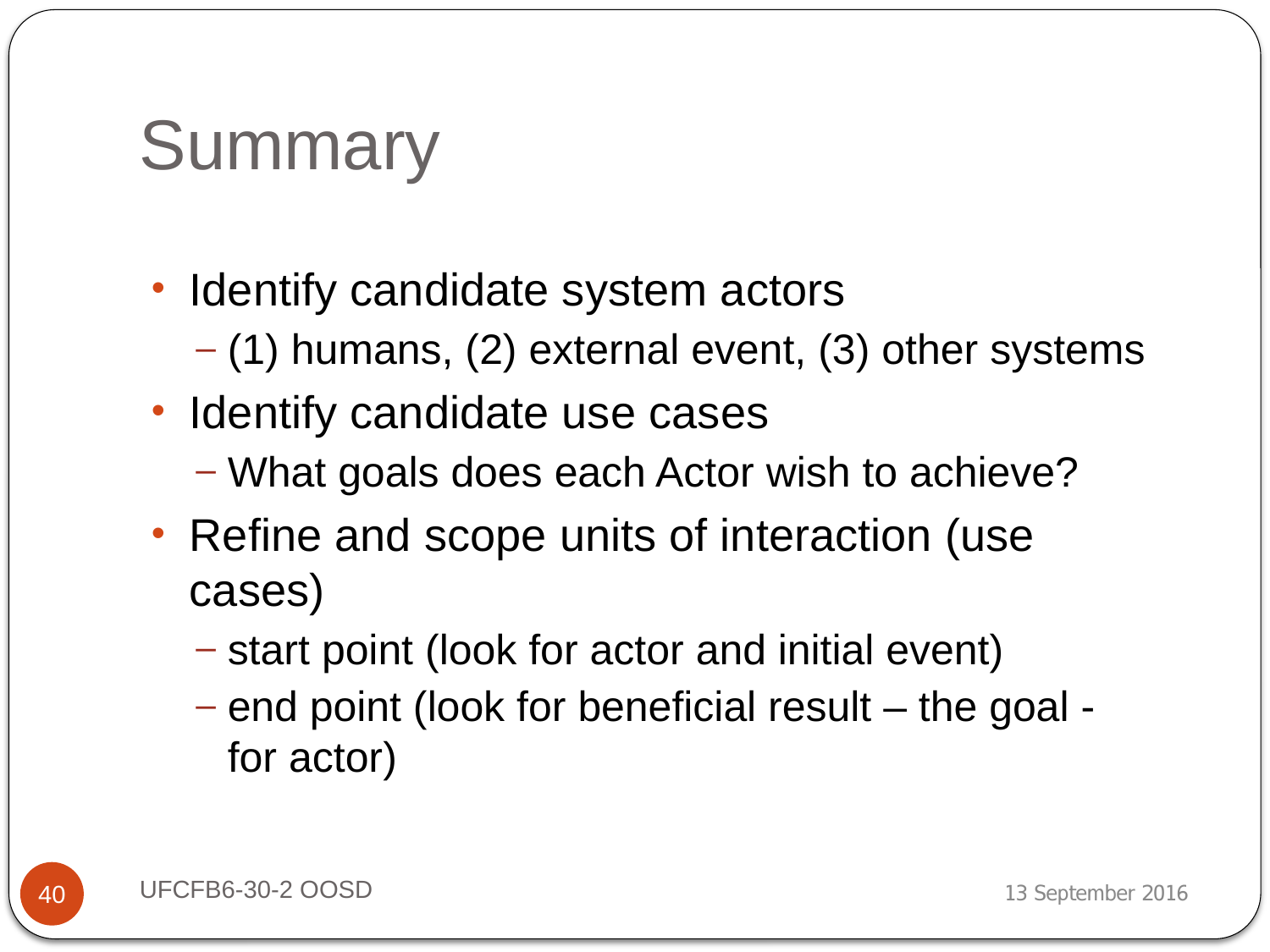

# Summary
Identify candidate system actors
(1) humans, (2) external event, (3) other systems
Identify candidate use cases
What goals does each Actor wish to achieve?
Refine and scope units of interaction (use cases)
start point (look for actor and initial event)
end point (look for beneficial result – the goal - for actor)
UFCFB6-30-2 OOSD
13 September 2016
40